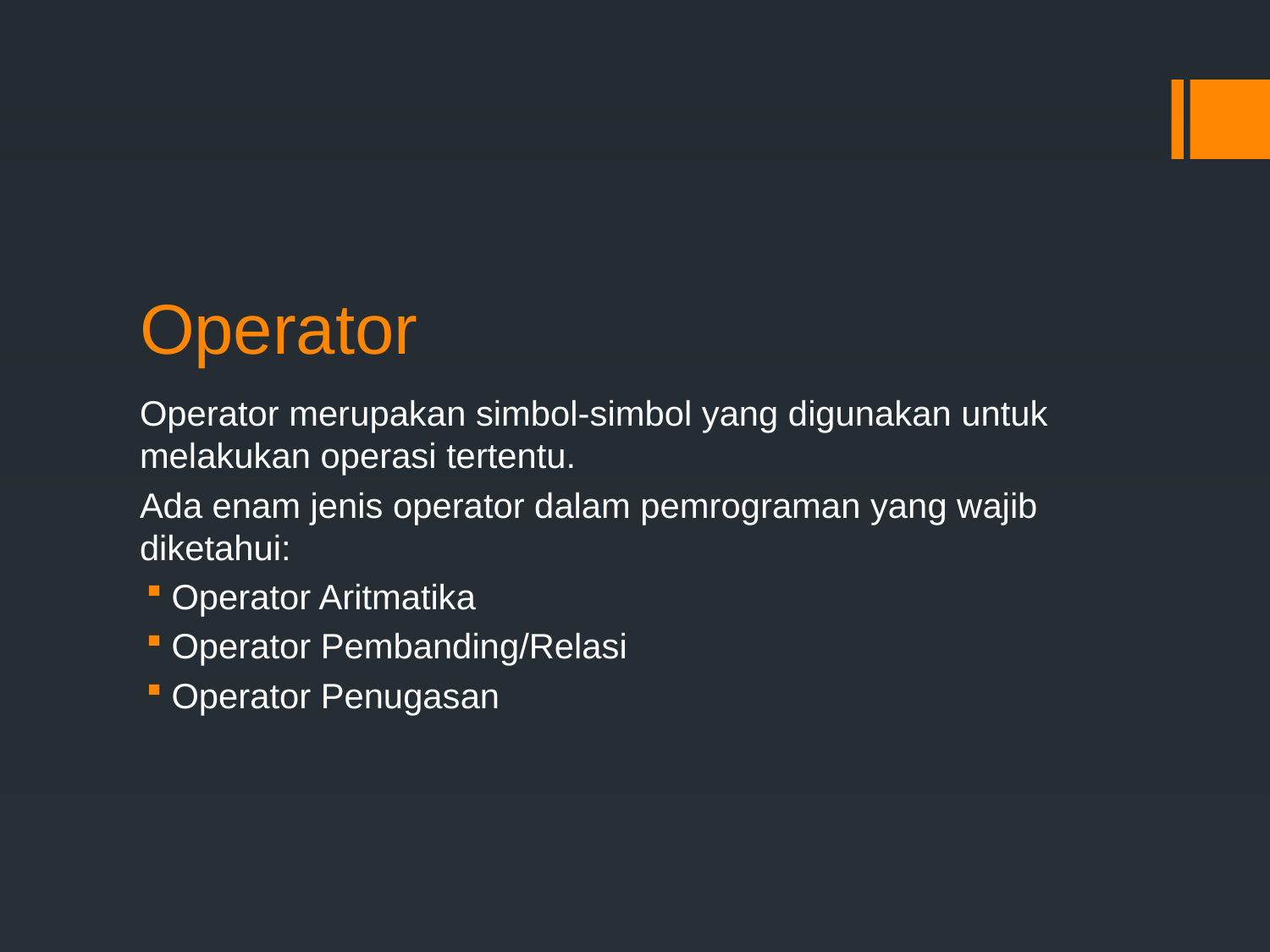

# Operator
Operator merupakan simbol-simbol yang digunakan untuk melakukan operasi tertentu.
Ada enam jenis operator dalam pemrograman yang wajib diketahui:
Operator Aritmatika
Operator Pembanding/Relasi
Operator Penugasan